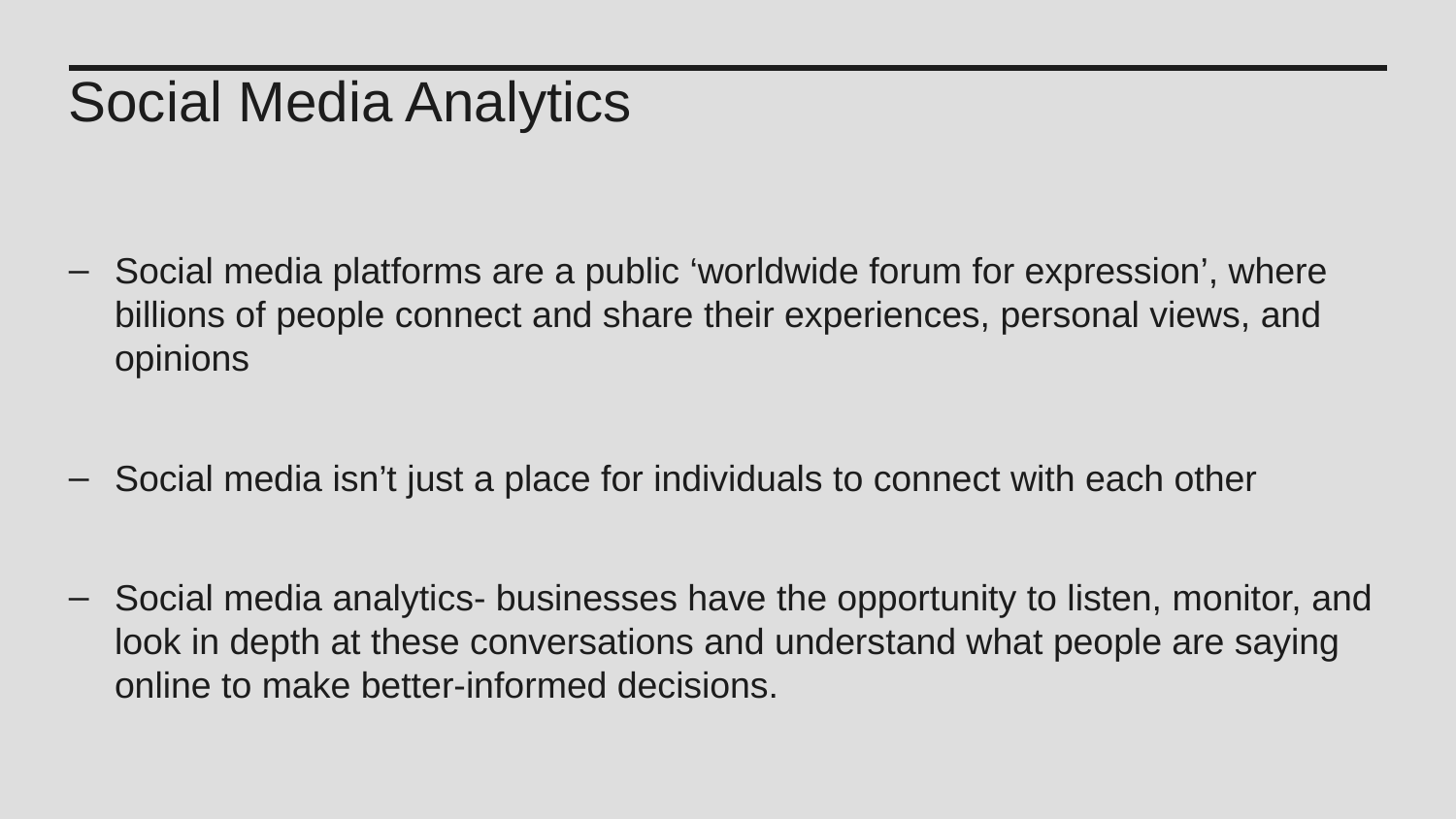

Social Media Analytics

Social media platforms are a public ‘worldwide forum for expression’, where billions of people connect and share their experiences, personal views, and opinions

Social media isn’t just a place for individuals to connect with each other

Social media analytics- businesses have the opportunity to listen, monitor, and look in depth at these conversations and understand what people are saying online to make better-informed decisions.